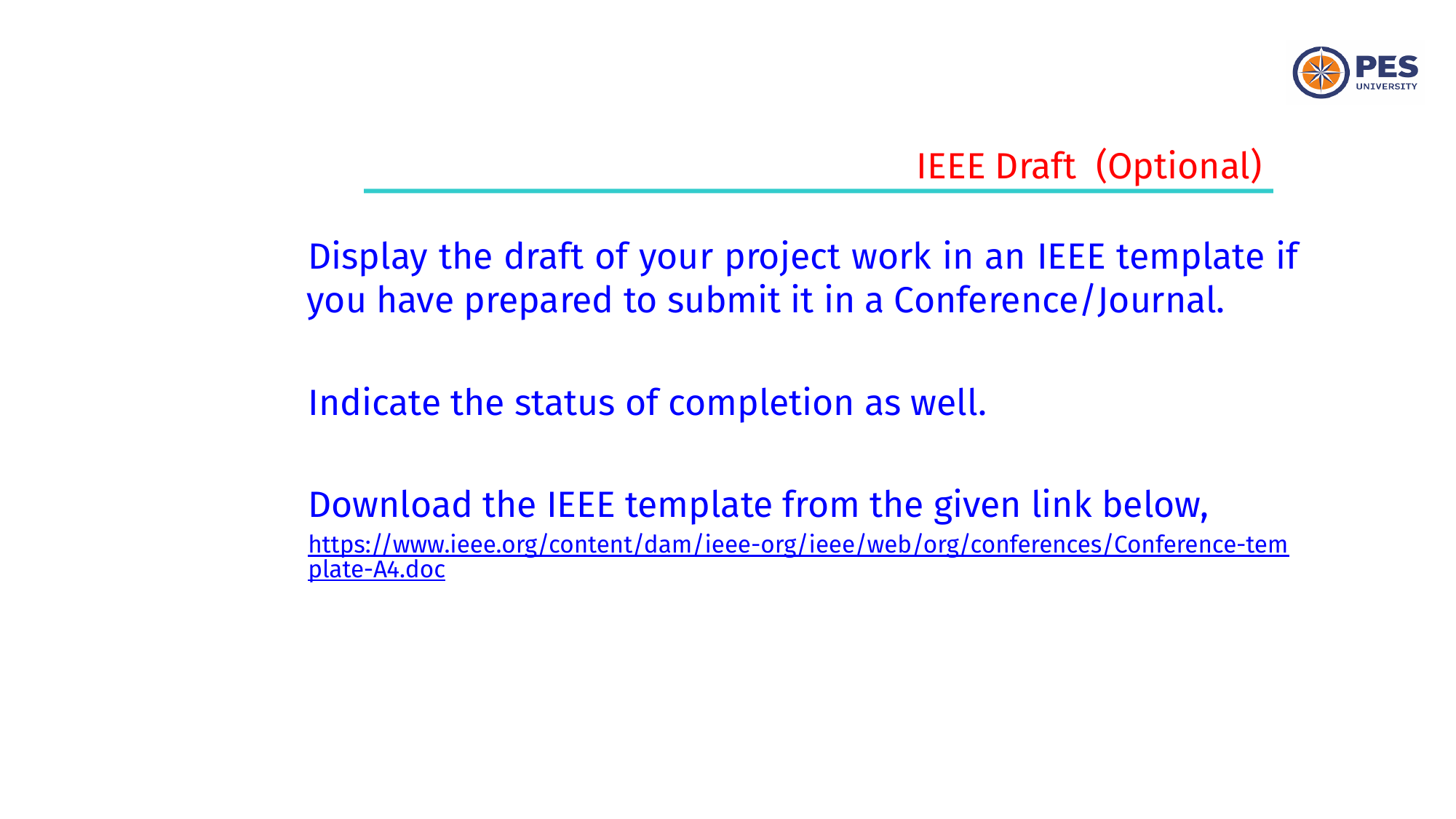

IEEE Draft  (Optional)

Display the draft of your project work in an IEEE template if you have prepared to submit it in a Conference/Journal.

Indicate the status of completion as well.

Download the IEEE template from the given link below,
https://www.ieee.org/content/dam/ieee-org/ieee/web/org/conferences/Conference-template-A4.doc